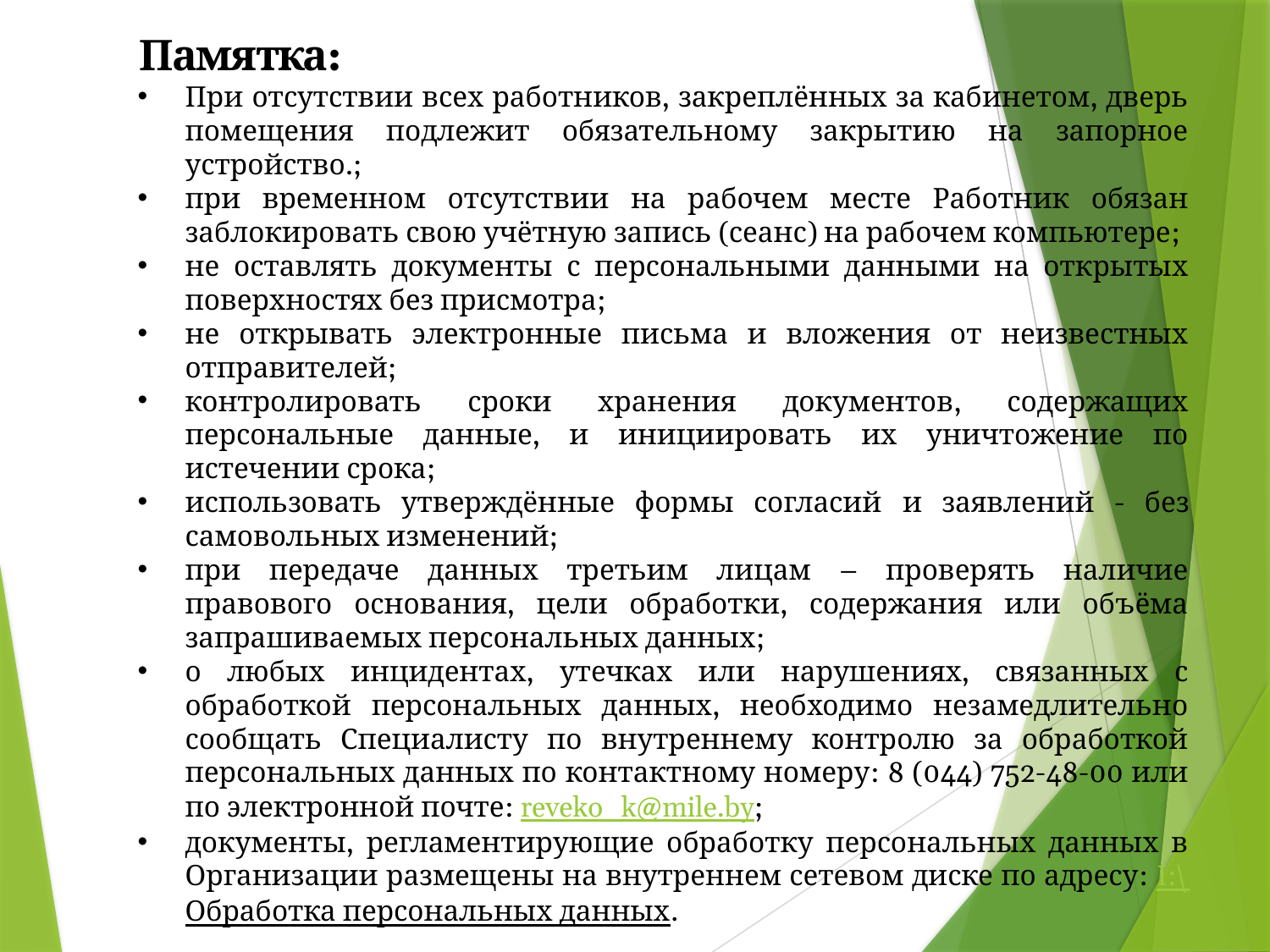

Памятка:
При отсутствии всех работников, закреплённых за кабинетом, дверь помещения подлежит обязательному закрытию на запорное устройство.;
при временном отсутствии на рабочем месте Работник обязан заблокировать свою учётную запись (сеанс) на рабочем компьютере;
не оставлять документы с персональными данными на открытых поверхностях без присмотра;
не открывать электронные письма и вложения от неизвестных отправителей;
контролировать сроки хранения документов, содержащих персональные данные, и инициировать их уничтожение по истечении срока;
использовать утверждённые формы согласий и заявлений - без самовольных изменений;
при передаче данных третьим лицам – проверять наличие правового основания, цели обработки, содержания или объёма запрашиваемых персональных данных;
о любых инцидентах, утечках или нарушениях, связанных с обработкой персональных данных, необходимо незамедлительно сообщать Специалисту по внутреннему контролю за обработкой персональных данных по контактному номеру: 8 (044) 752-48-00 или по электронной почте: reveko_k@mile.by;
документы, регламентирующие обработку персональных данных в Организации размещены на внутреннем сетевом диске по адресу: I:\Обработка персональных данных.